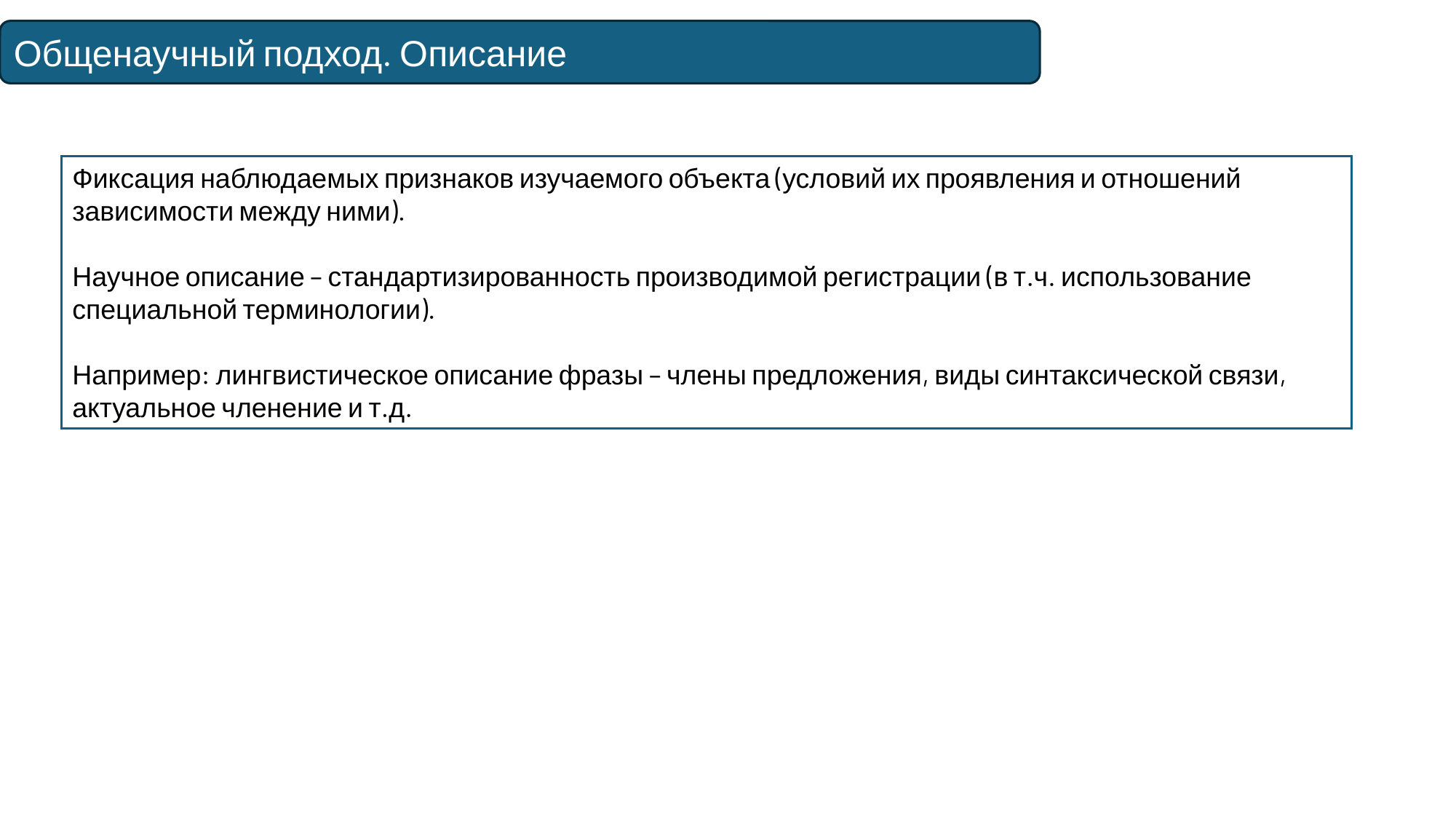

Общенаучный подход. Описание
Фиксация наблюдаемых признаков изучаемого объекта (условий их проявления и отношений зависимости между ними).

Научное описание – стандартизированность производимой регистрации (в т.ч. использование специальной терминологии).

Например: лингвистическое описание фразы – члены предложения, виды синтаксической связи, актуальное членение и т.д.